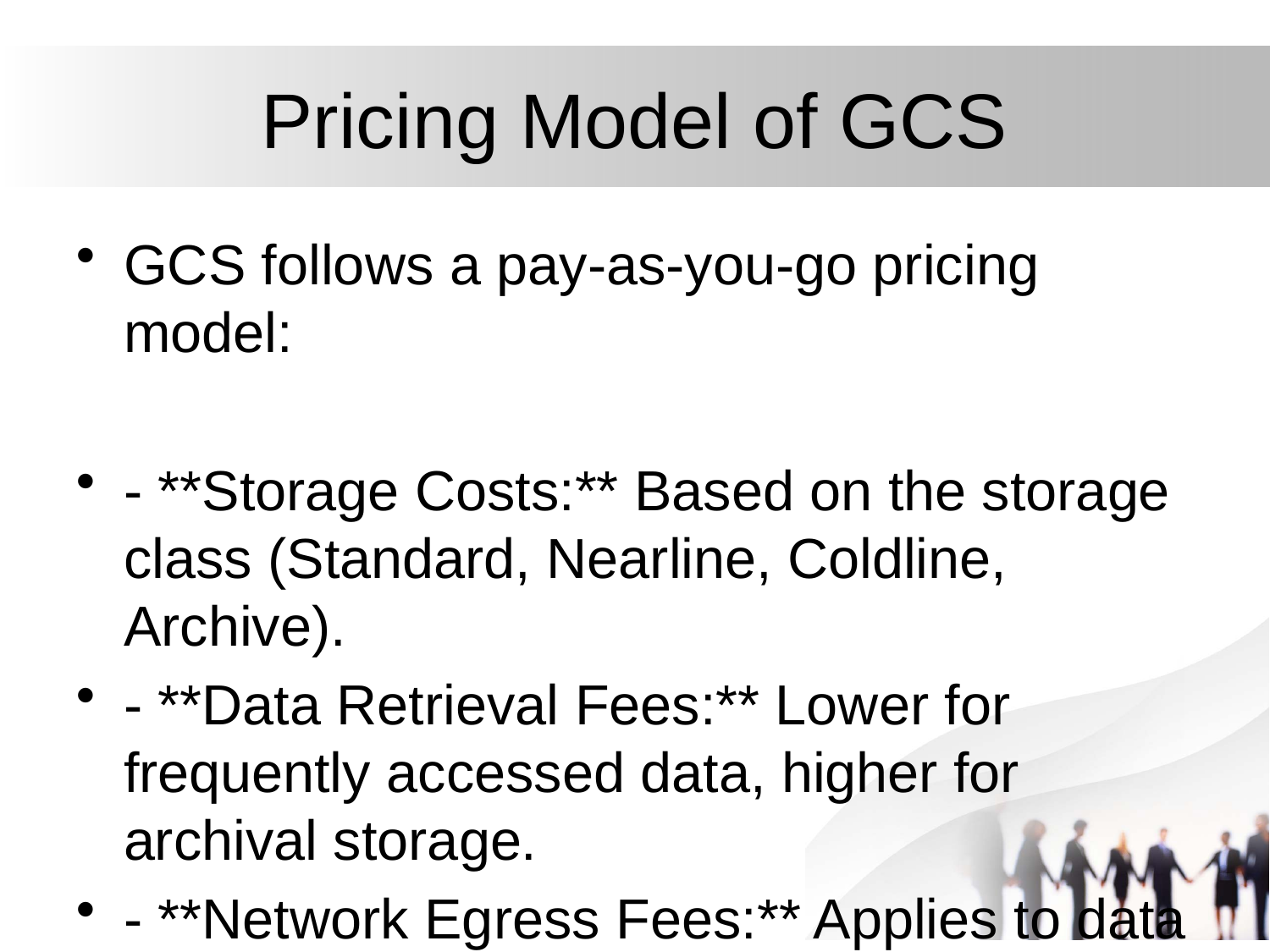

# Pricing Model of GCS
GCS follows a pay-as-you-go pricing model:

- **Storage Costs:** Based on the storage class (Standard, Nearline, Coldline, Archive).
- **Data Retrieval Fees:** Lower for frequently accessed data, higher for archival storage.
- **Network Egress Fees:** Applies to data transfer outside Google Cloud.
- **Free Tier:** Provides up to 5GB of free storage for testing purposes.